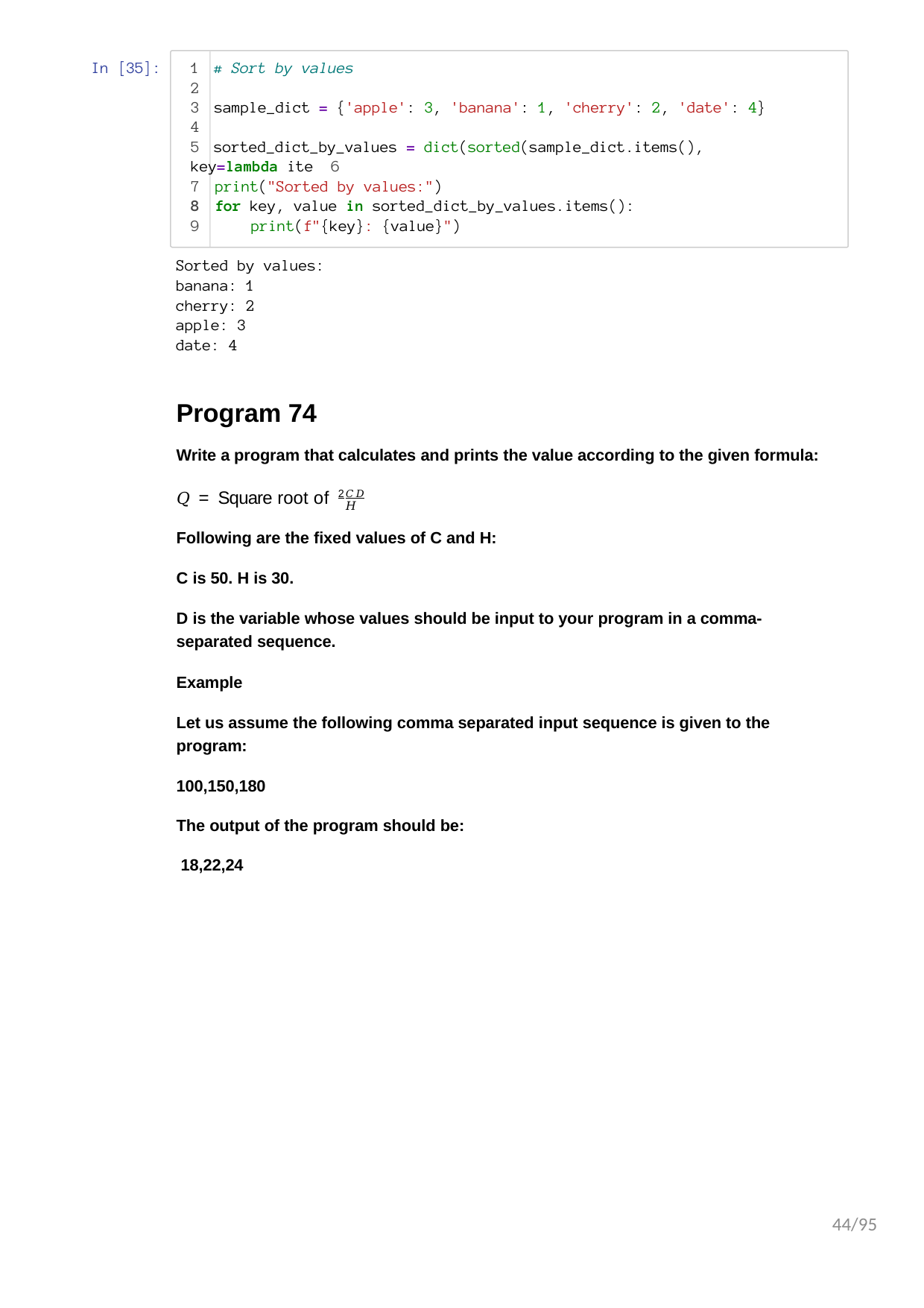

In [35]:
1 # Sort by values
2
3 sample_dict = {'apple': 3, 'banana': 1, 'cherry': 2, 'date': 4}  4
5 sorted_dict_by_values = dict(sorted(sample_dict.items(), key=lambda ite  6
print("Sorted by values:")
for key, value in sorted_dict_by_values.items():
print(f"{key}: {value}")
Sorted by values:
banana: 1
cherry: 2
apple: 3
date: 4

Program 74
Write a program that calculates and prints the value according to the given formula:
𝑄 = Square root of 2𝐶𝐷
𝐻
Following are the fixed values of C and H:

C is 50. H is 30.

D is the variable whose values should be input to your program in a comma-  separated sequence.

Example

Let us assume the following comma separated input sequence is given to the  program:

100,150,180
The output of the program should be:  18,22,24
44/95